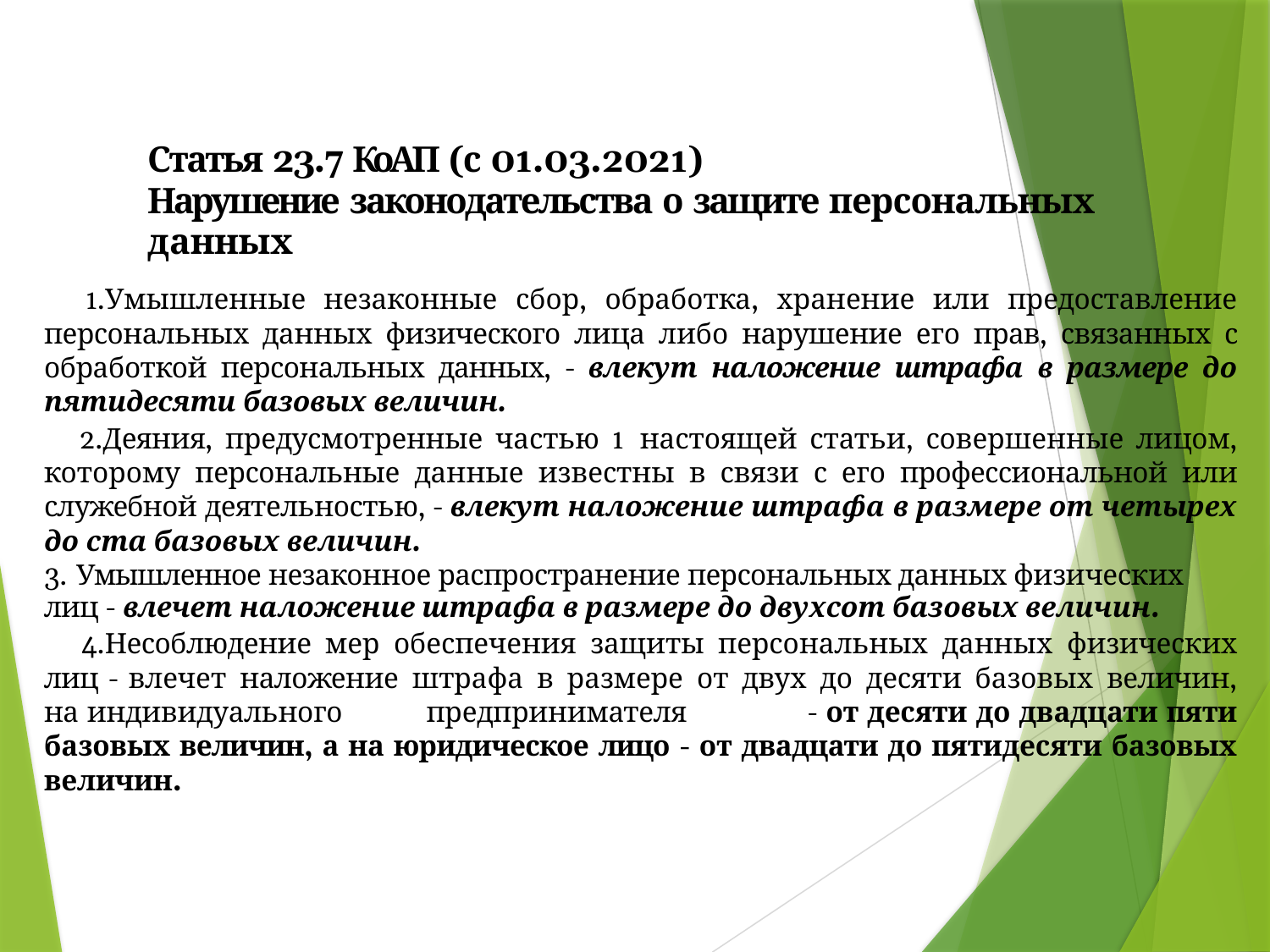

Статья 23.7 КоАП (с 01.03.2021)
Нарушение законодательства о защите персональных
данных
Умышленные незаконные сбор, обработка, хранение или предоставление персональных данных физического лица либо нарушение его прав, связанных с обработкой персональных данных, - влекут наложение штрафа в размере до пятидесяти базовых величин.
Деяния, предусмотренные частью 1 настоящей статьи, совершенные лицом, которому персональные данные известны в связи с его профессиональной или служебной деятельностью, - влекут наложение штрафа в размере от четырех до ста базовых величин.
Умышленное незаконное распространение персональных данных физических
лиц - влечет наложение штрафа в размере до двухсот базовых величин.
Несоблюдение мер обеспечения защиты персональных данных физических лиц - влечет наложение штрафа в размере от двух до десяти базовых величин, на индивидуального	предпринимателя	- от десяти до двадцати пяти базовых величин, а на юридическое лицо - от двадцати до пятидесяти базовых величин.